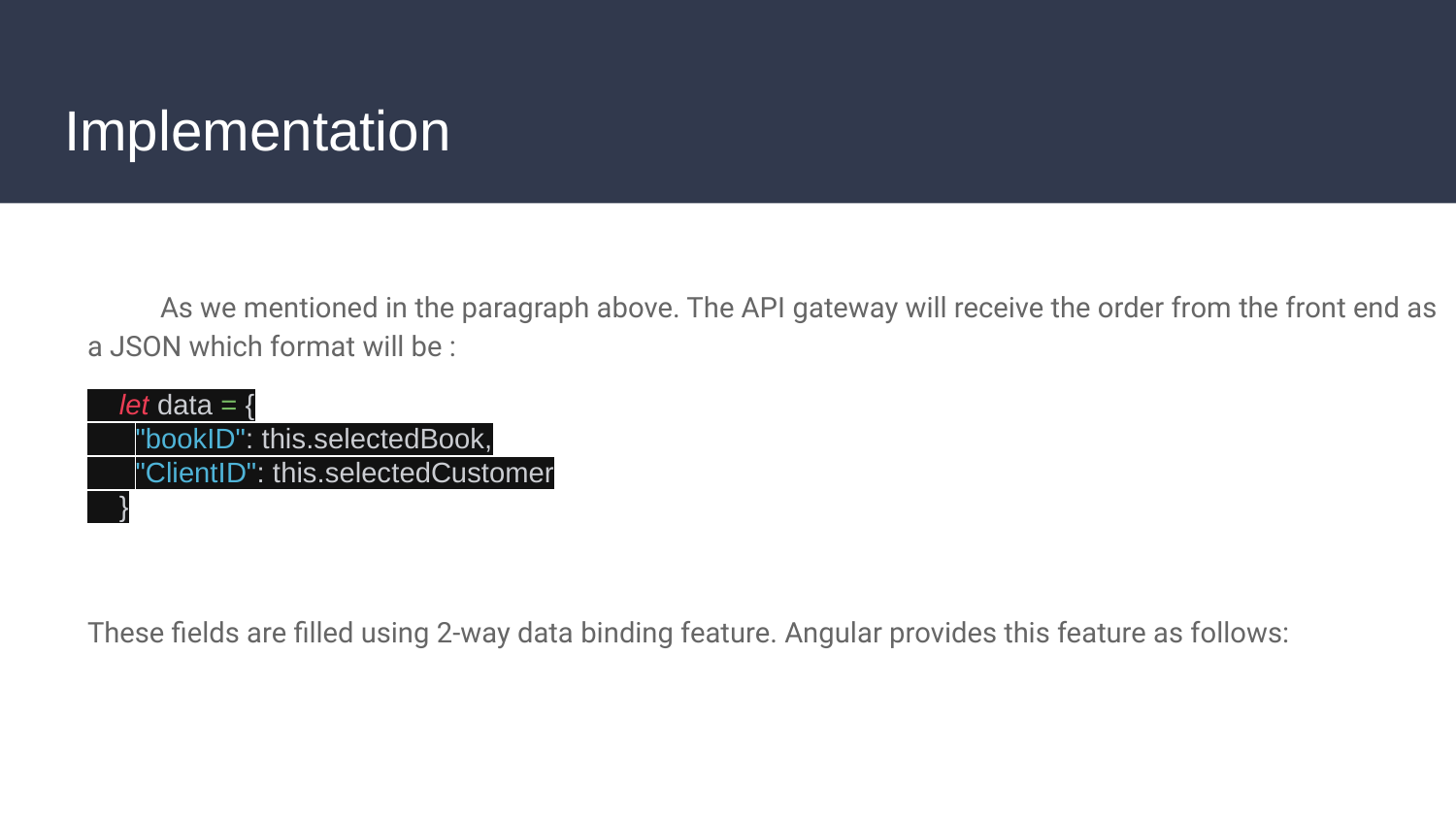

# Implementation
As we mentioned in the paragraph above. The API gateway will receive the order from the front end as a JSON which format will be :
    let data = {
      "bookID": this.selectedBook,
      "ClientID": this.selectedCustomer
    }

These fields are filled using 2-way data binding feature. Angular provides this feature as follows: